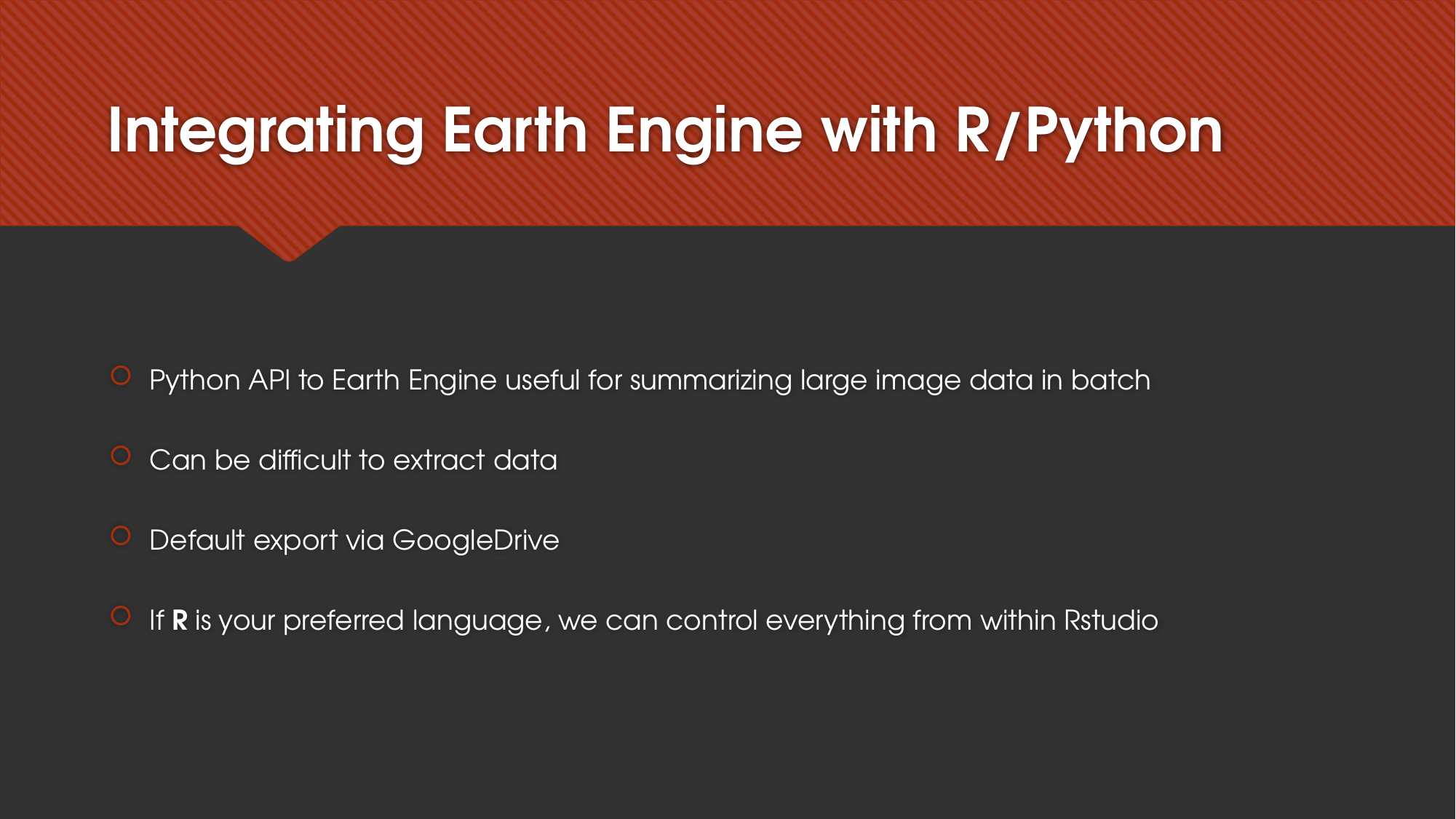

# Integrating Earth Engine with R/Python
Python API to Earth Engine useful for summarizing large image data in batch
Can be difficult to extract data
Default export via GoogleDrive
If R is your preferred language, we can control everything from within Rstudio